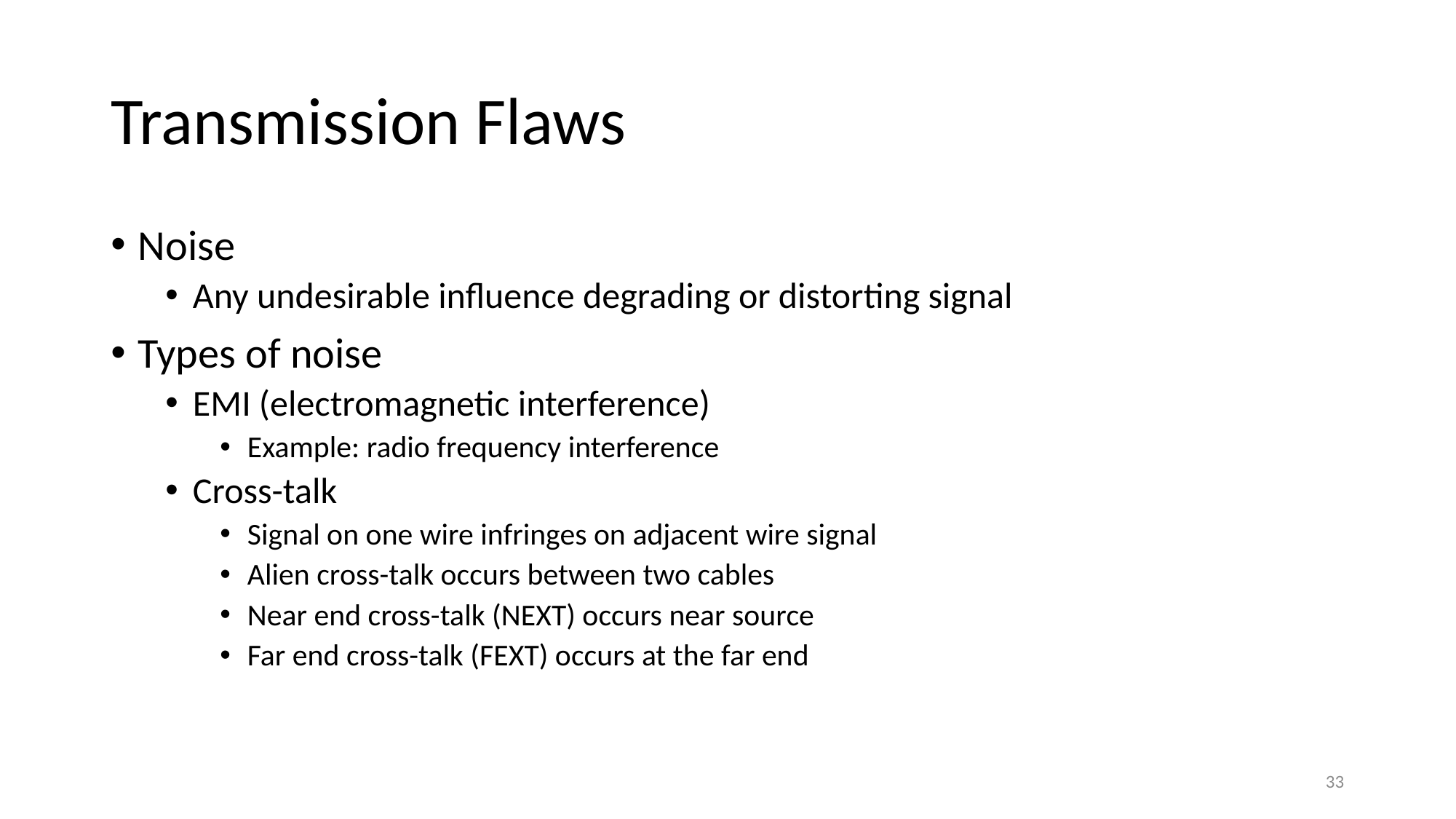

# Transmission Flaws
Noise
Any undesirable influence degrading or distorting signal
Types of noise
EMI (electromagnetic interference)
Example: radio frequency interference
Cross-talk
Signal on one wire infringes on adjacent wire signal
Alien cross-talk occurs between two cables
Near end cross-talk (NEXT) occurs near source
Far end cross-talk (FEXT) occurs at the far end

33